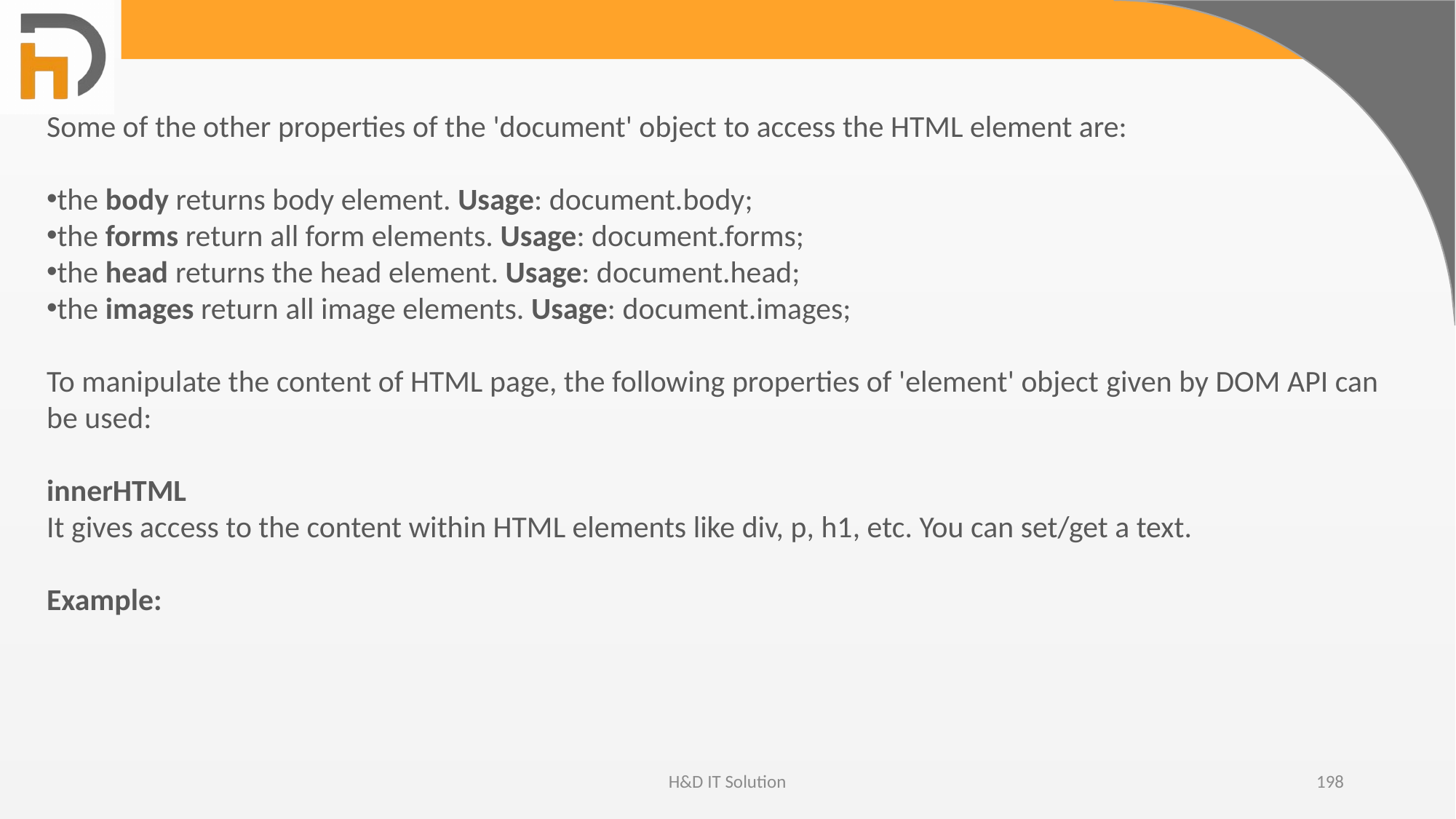

Some of the other properties of the 'document' object to access the HTML element are:

the body returns body element. Usage: document.body;
the forms return all form elements. Usage: document.forms;
the head returns the head element. Usage: document.head;
the images return all image elements. Usage: document.images;

To manipulate the content of HTML page, the following properties of 'element' object given by DOM API can be used:

innerHTML
It gives access to the content within HTML elements like div, p, h1, etc. You can set/get a text.

Example:
H&D IT Solution
198